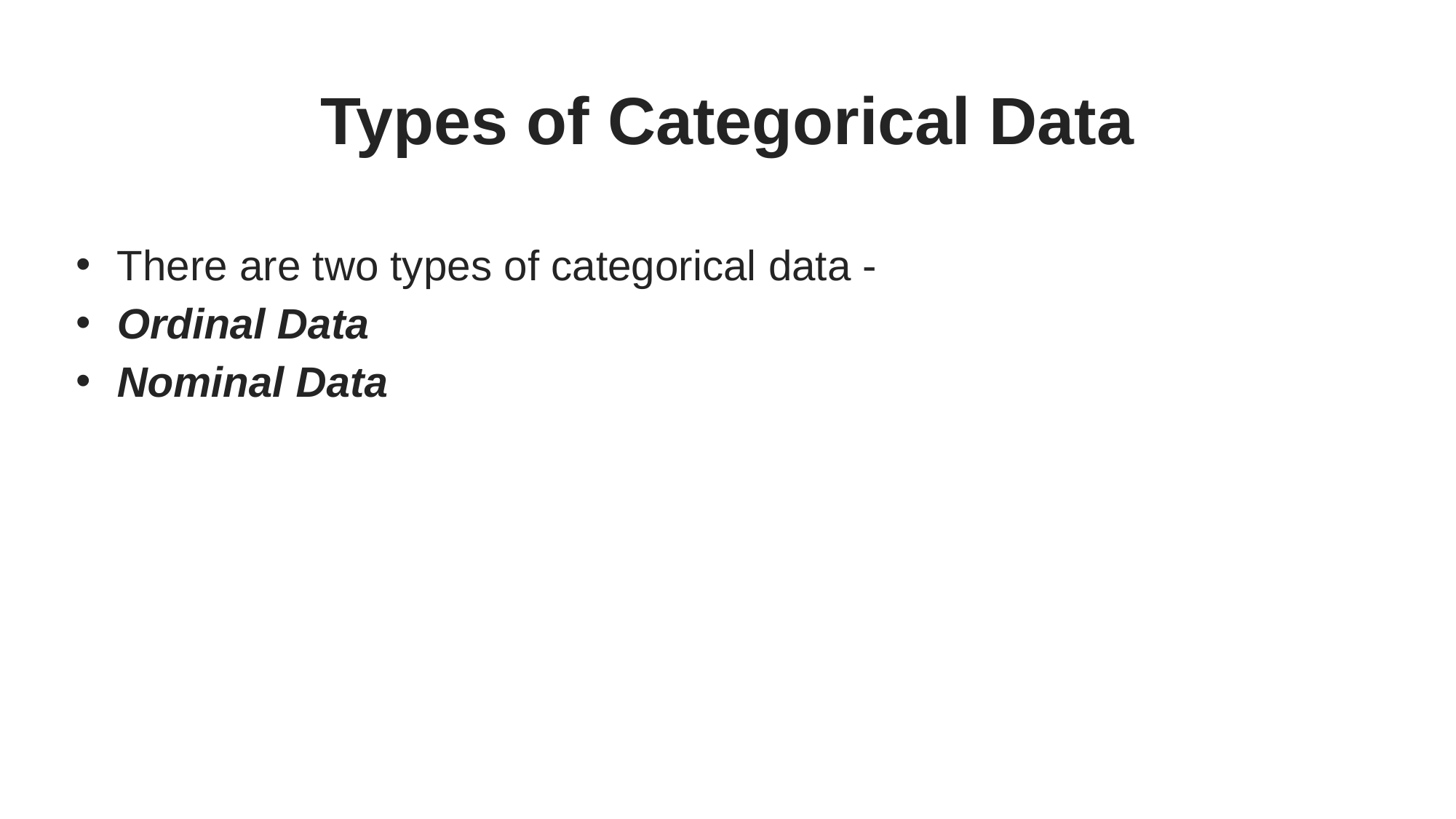

# Types of Categorical Data
There are two types of categorical data -
Ordinal Data
Nominal Data